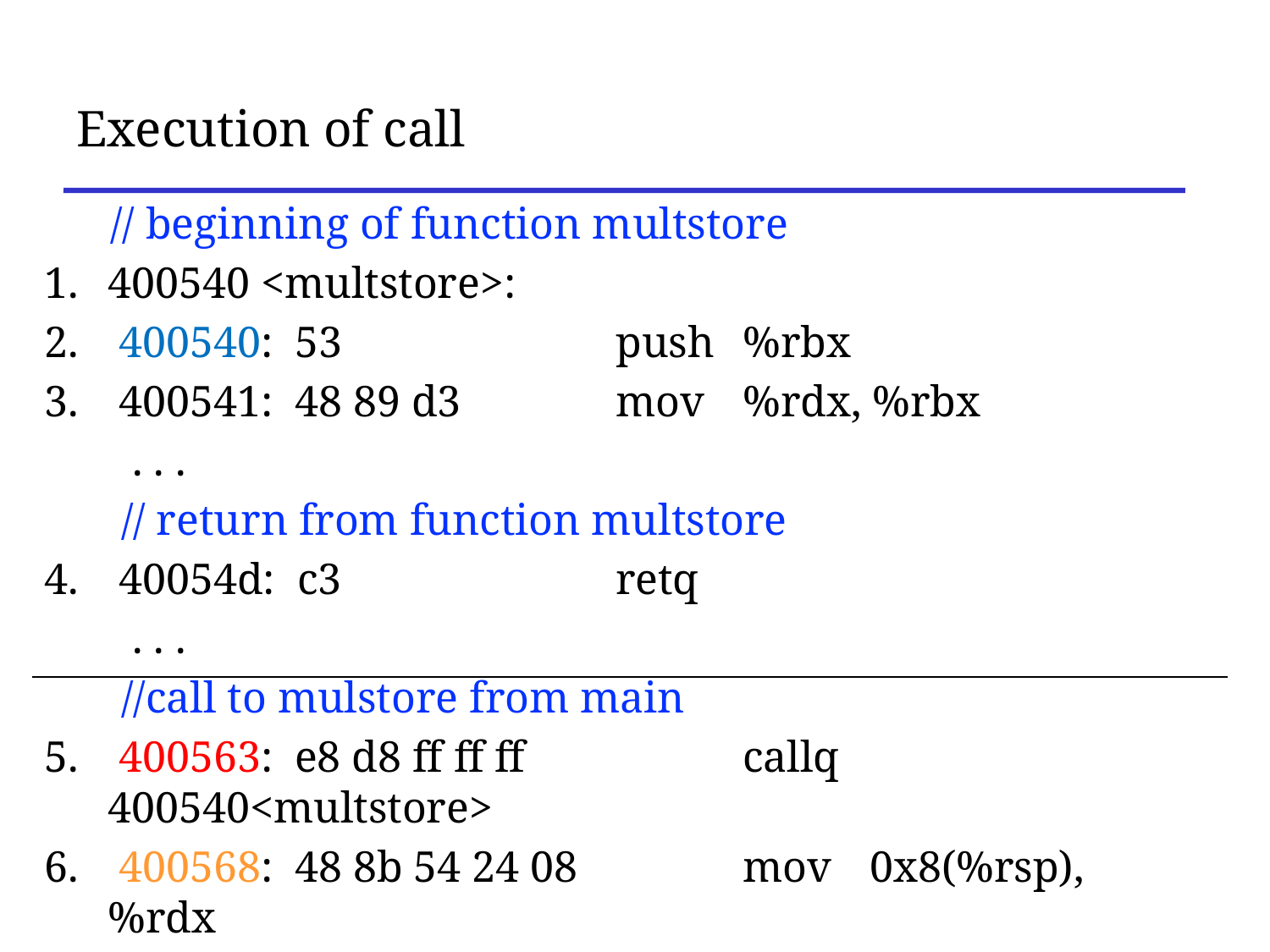

# Execution of call
      // beginning of function multstore
400540 <multstore>:
 400540:  53			push	%rbx
 400541:  48 89 d3 		mov	%rdx, %rbx
        . . .
       // return from function multstore
 40054d:  c3			retq
        . . .
       //call to mulstore from main
 400563:  e8 d8 ff ff ff 		callq	400540<multstore>
 400568:  48 8b 54 24 08		mov	0x8(%rsp), %rdx